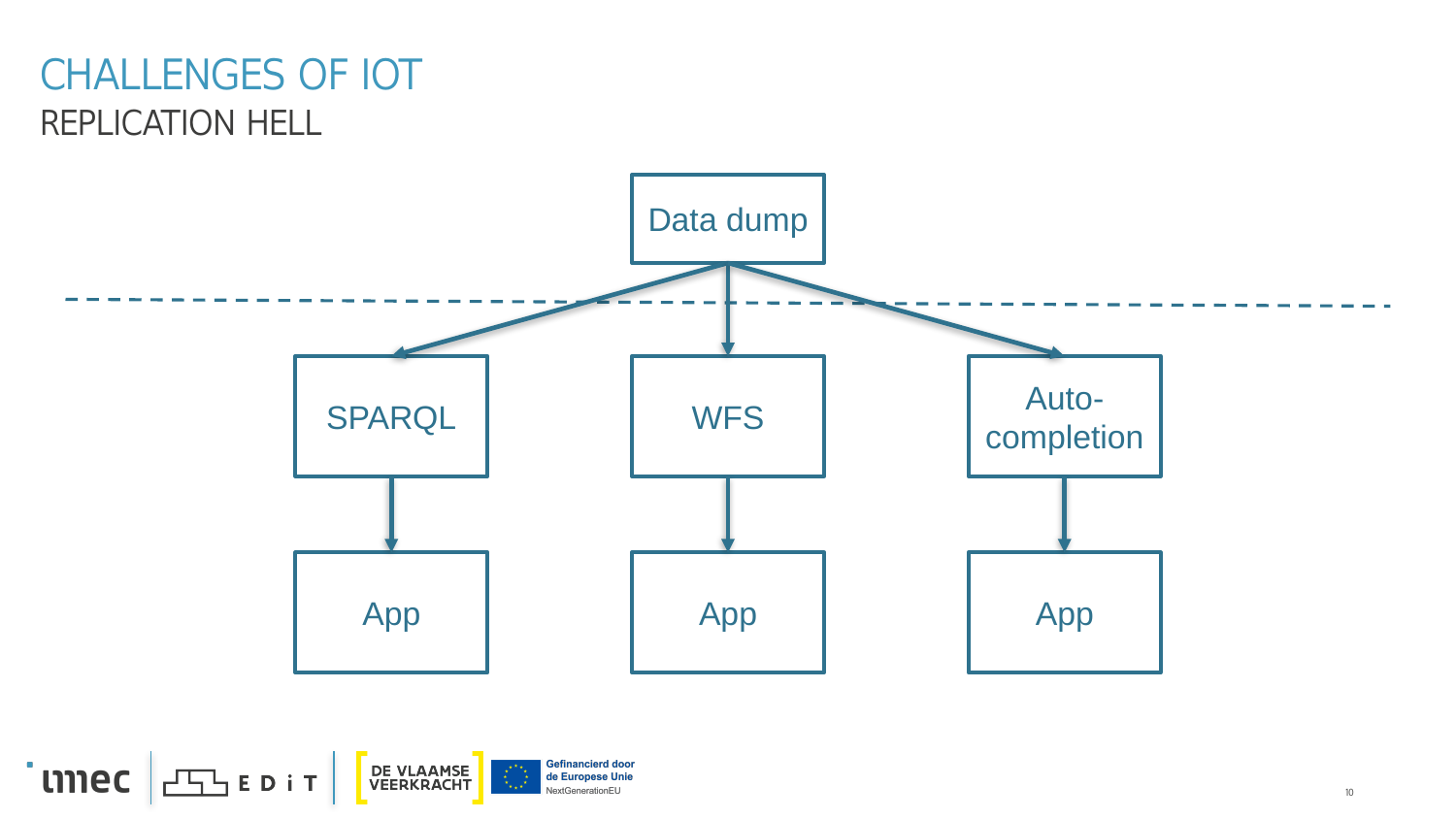

# Challenges of IoT
Replication Hell
Data dump
SPARQL
WFS
Auto-completion
App
App
App
10